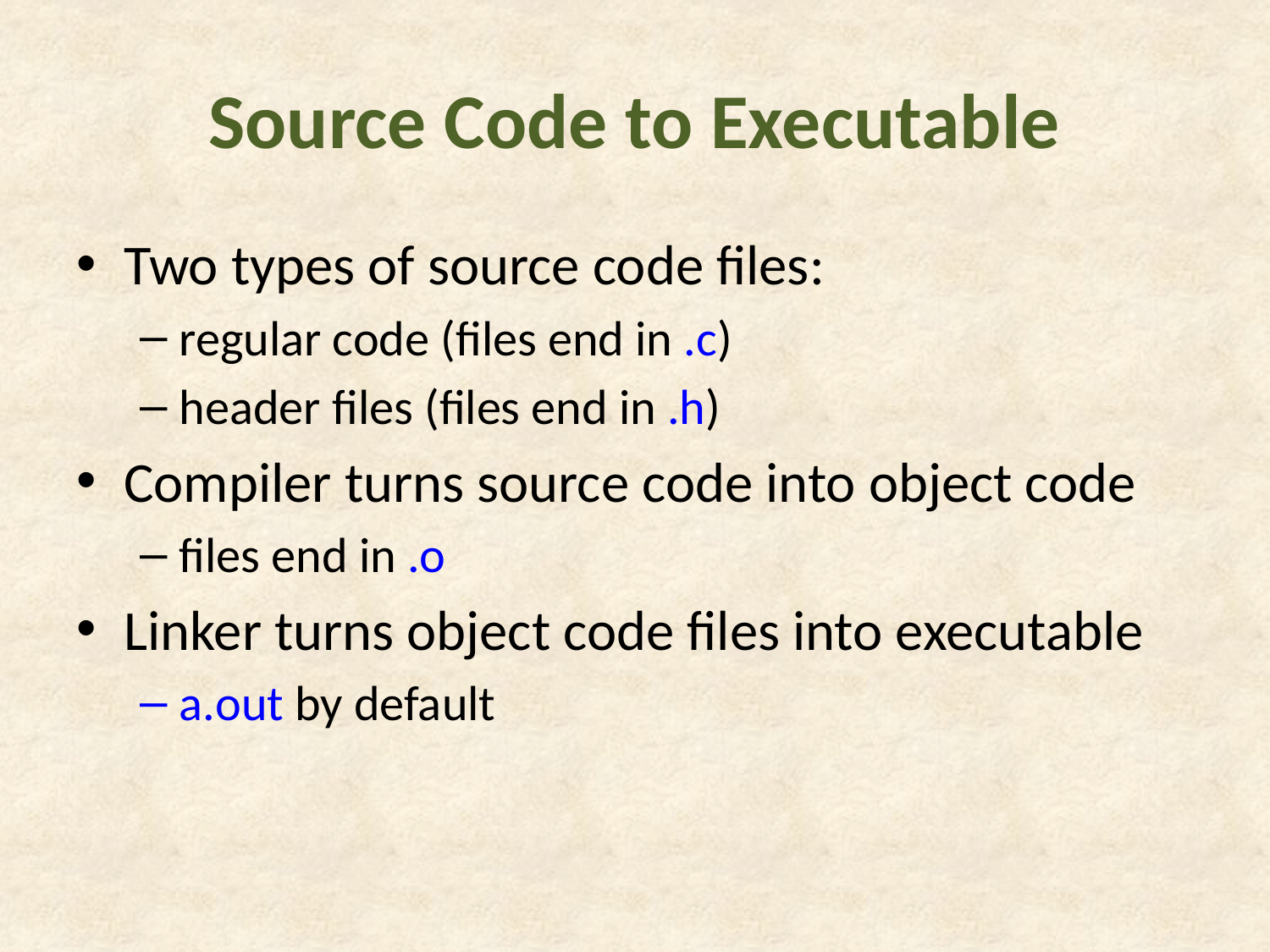

# Source Code to Executable
Two types of source code files:
regular code (files end in .c)
header files (files end in .h)
Compiler turns source code into object code
files end in .o
Linker turns object code files into executable
a.out by default